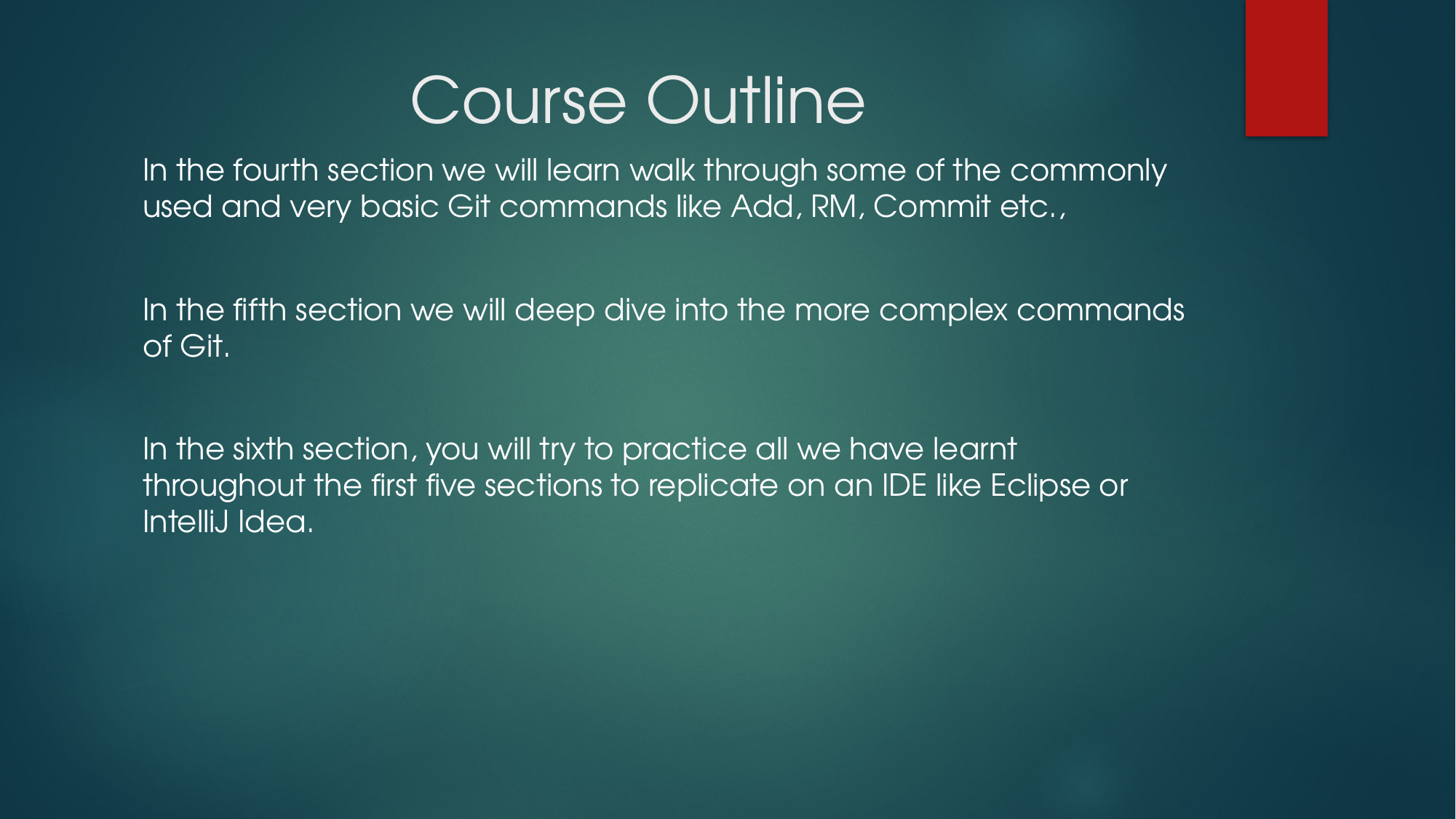

# Course Outline
In the fourth section we will learn walk through some of the commonly used and very basic Git commands like Add, RM, Commit etc.,

In the fifth section we will deep dive into the more complex commands of Git.

In the sixth section, you will try to practice all we have learnt throughout the first five sections to replicate on an IDE like Eclipse or IntelliJ Idea.